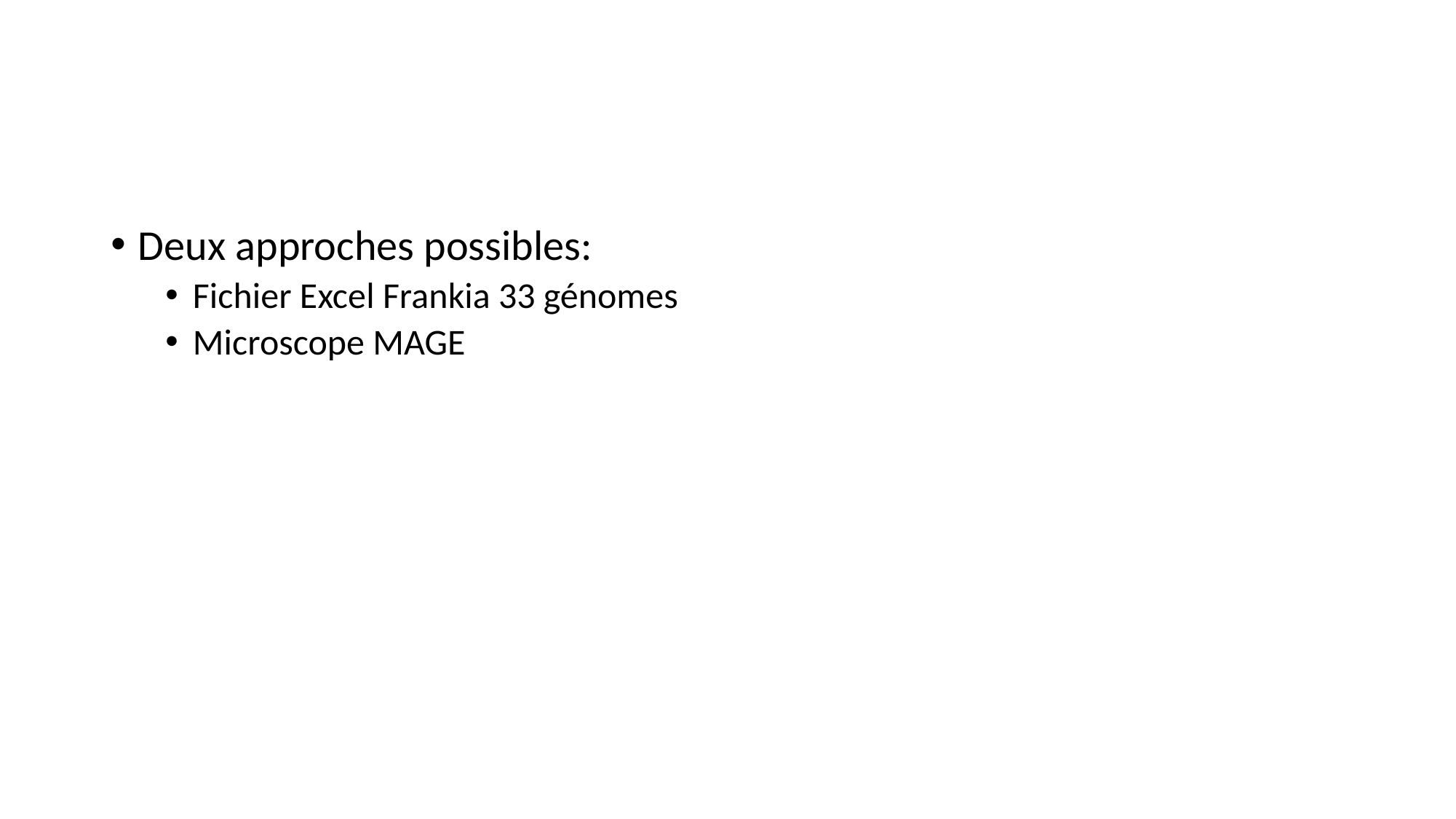

#
Deux approches possibles:
Fichier Excel Frankia 33 génomes
Microscope MAGE